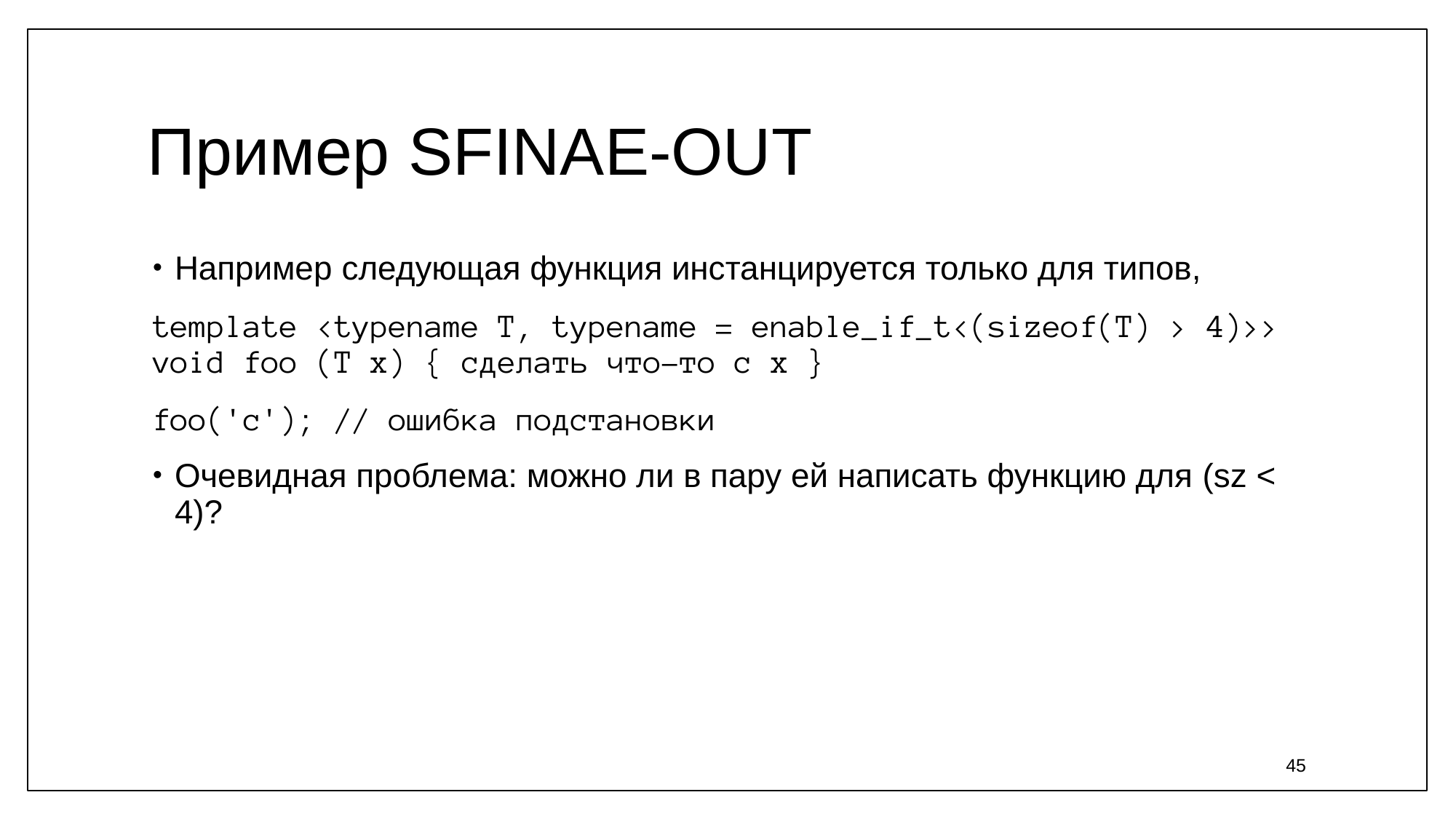

# Пример SFINAE-OUT
Например следующая функция инстанцируется только для типов,
template <typename T, typename = enable_if_t<(sizeof(T) > 4)>>
void foo (T x) { сделать что-то с x }
foo('c'); // ошибка подстановки
Очевидная проблема: можно ли в пару ей написать функцию для (sz < 4)?
45